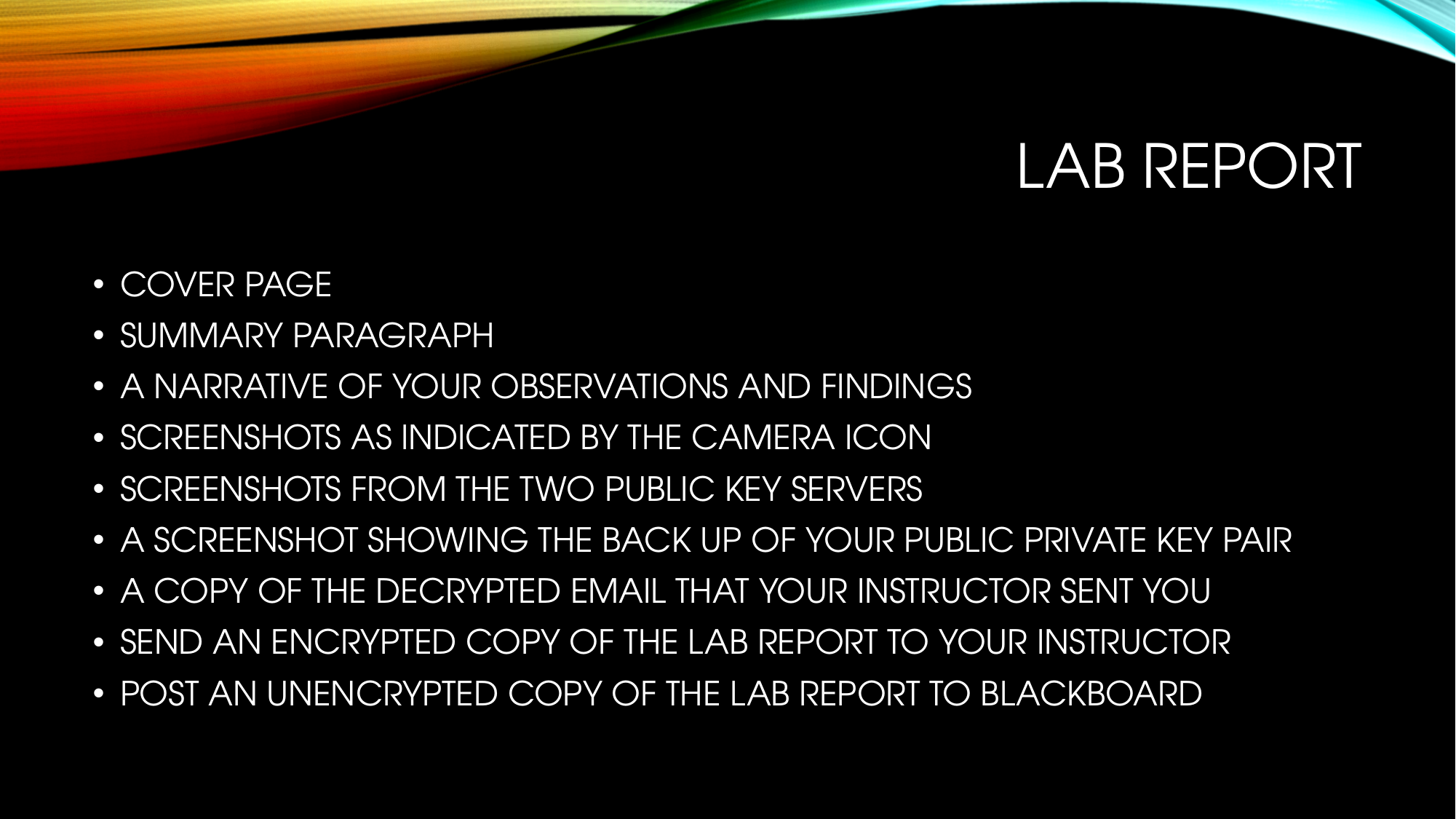

# LAB REPORT
COVER PAGE
SUMMARY PARAGRAPH
A NARRATIVE OF YOUR OBSERVATIONS AND FINDINGS
SCREENSHOTS AS INDICATED BY THE CAMERA ICON
SCREENSHOTS FROM THE TWO PUBLIC KEY SERVERS
A SCREENSHOT SHOWING THE BACK UP OF YOUR PUBLIC PRIVATE KEY PAIR
A COPY OF THE DECRYPTED EMAIL THAT YOUR INSTRUCTOR SENT YOU
SEND AN ENCRYPTED COPY OF THE LAB REPORT TO YOUR INSTRUCTOR
POST AN UNENCRYPTED COPY OF THE LAB REPORT TO BLACKBOARD